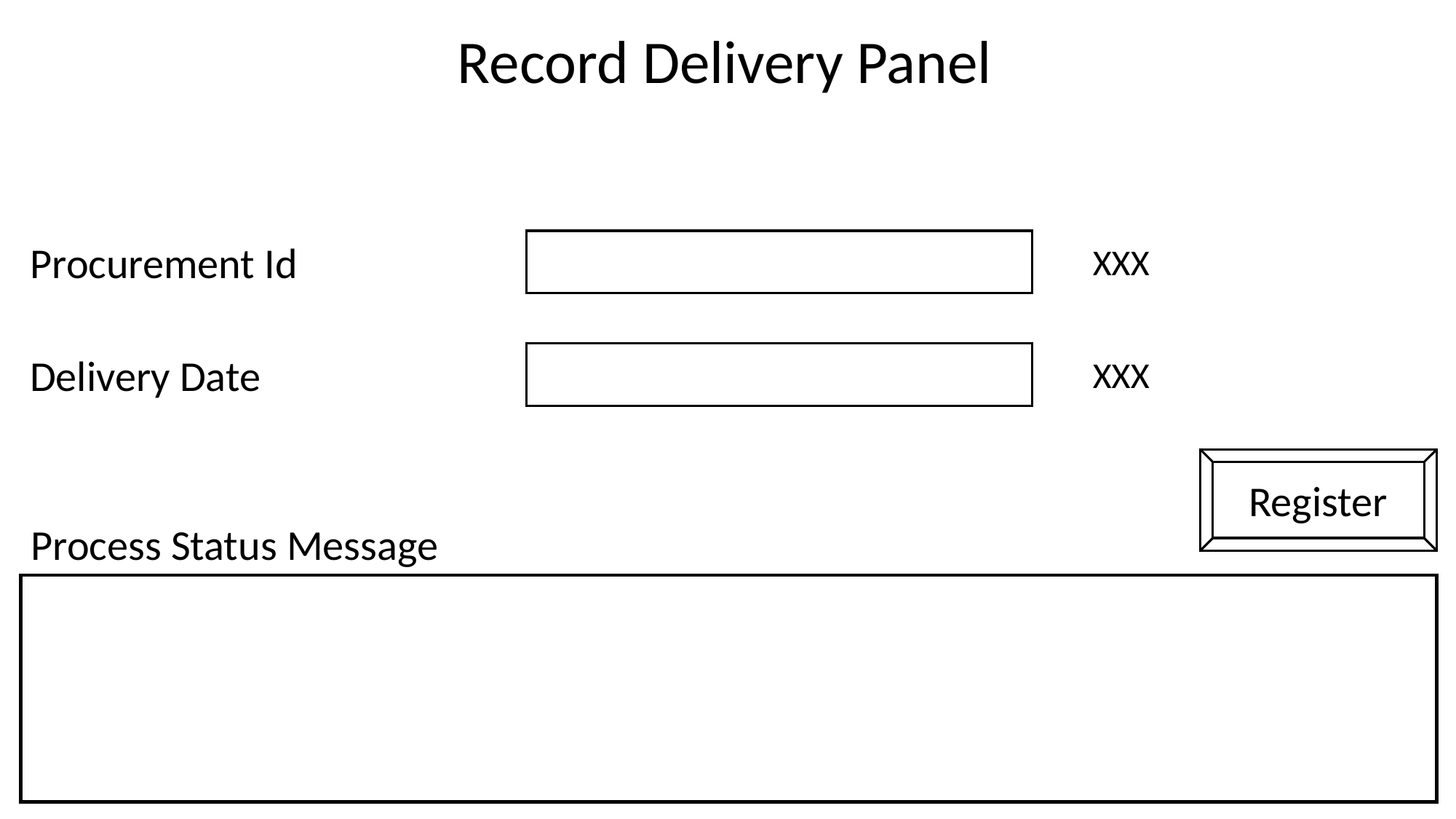

Record Delivery Panel
Procurement Id

XXX
Delivery Date

XXX

Register
Process Status Message